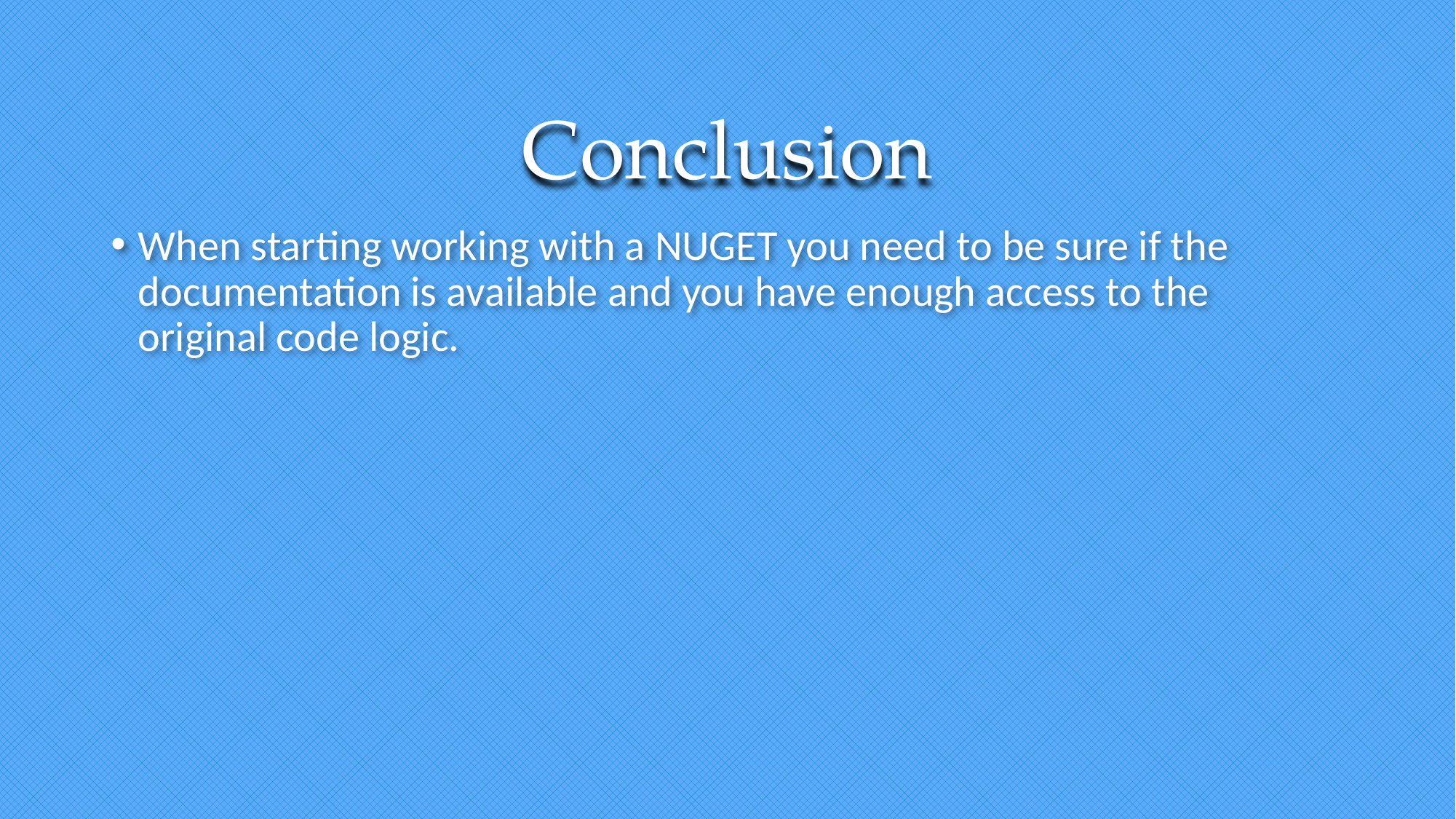

# Conclusion
When starting working with a NUGET you need to be sure if the documentation is available and you have enough access to the original code logic.